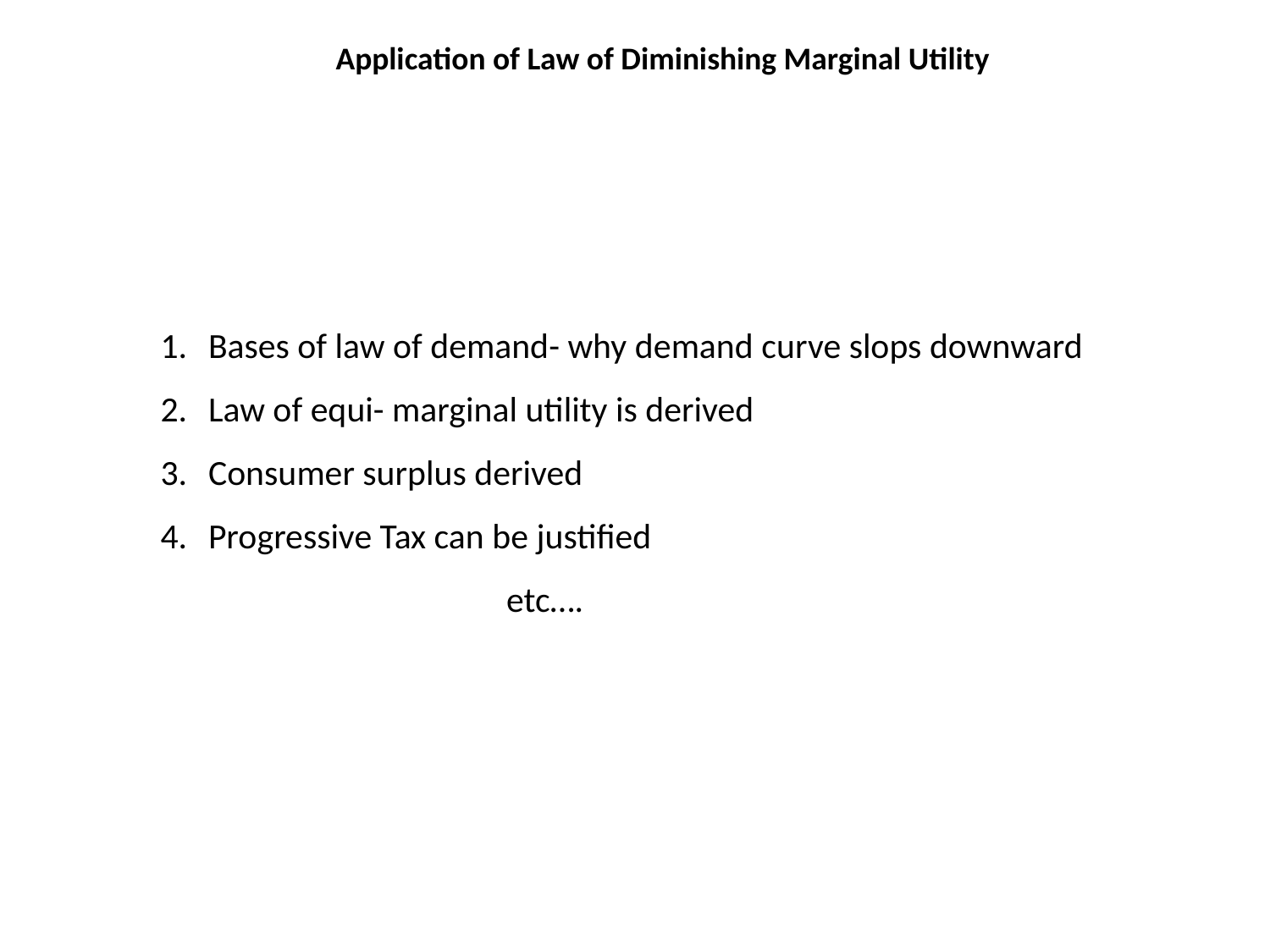

Application of Law of Diminishing Marginal Utility
Bases of law of demand- why demand curve slops downward
Law of equi- marginal utility is derived
Consumer surplus derived
Progressive Tax can be justified
                                           etc….